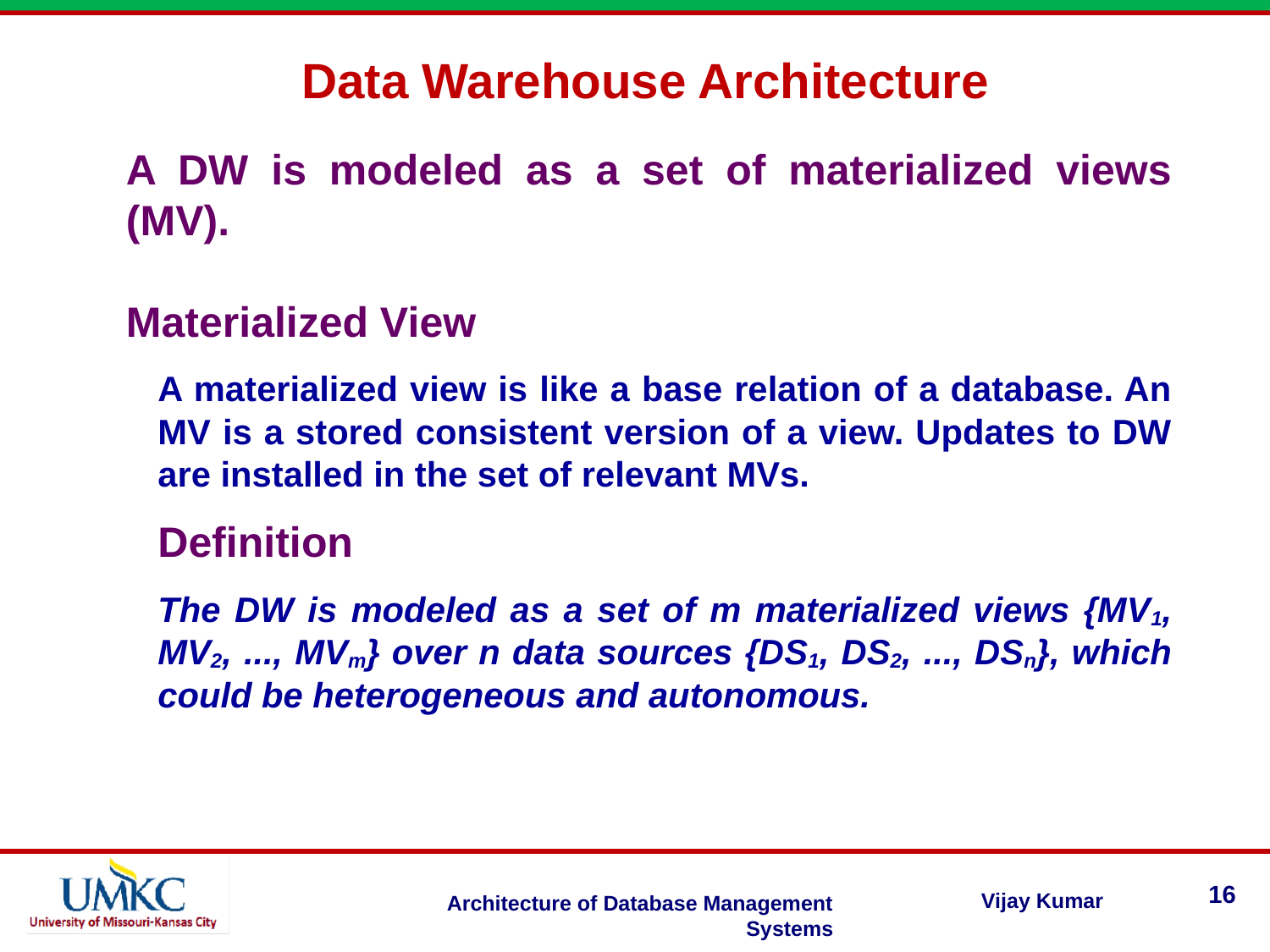

Data Warehouse Architecture
A DW is modeled as a set of materialized views (MV).

Materialized View
A materialized view is like a base relation of a database. An MV is a stored consistent version of a view. Updates to DW are installed in the set of relevant MVs.
Definition
The DW is modeled as a set of m materialized views {MV1, MV2, ..., MVm} over n data sources {DS1, DS2, ..., DSn}, which could be heterogeneous and autonomous.
16